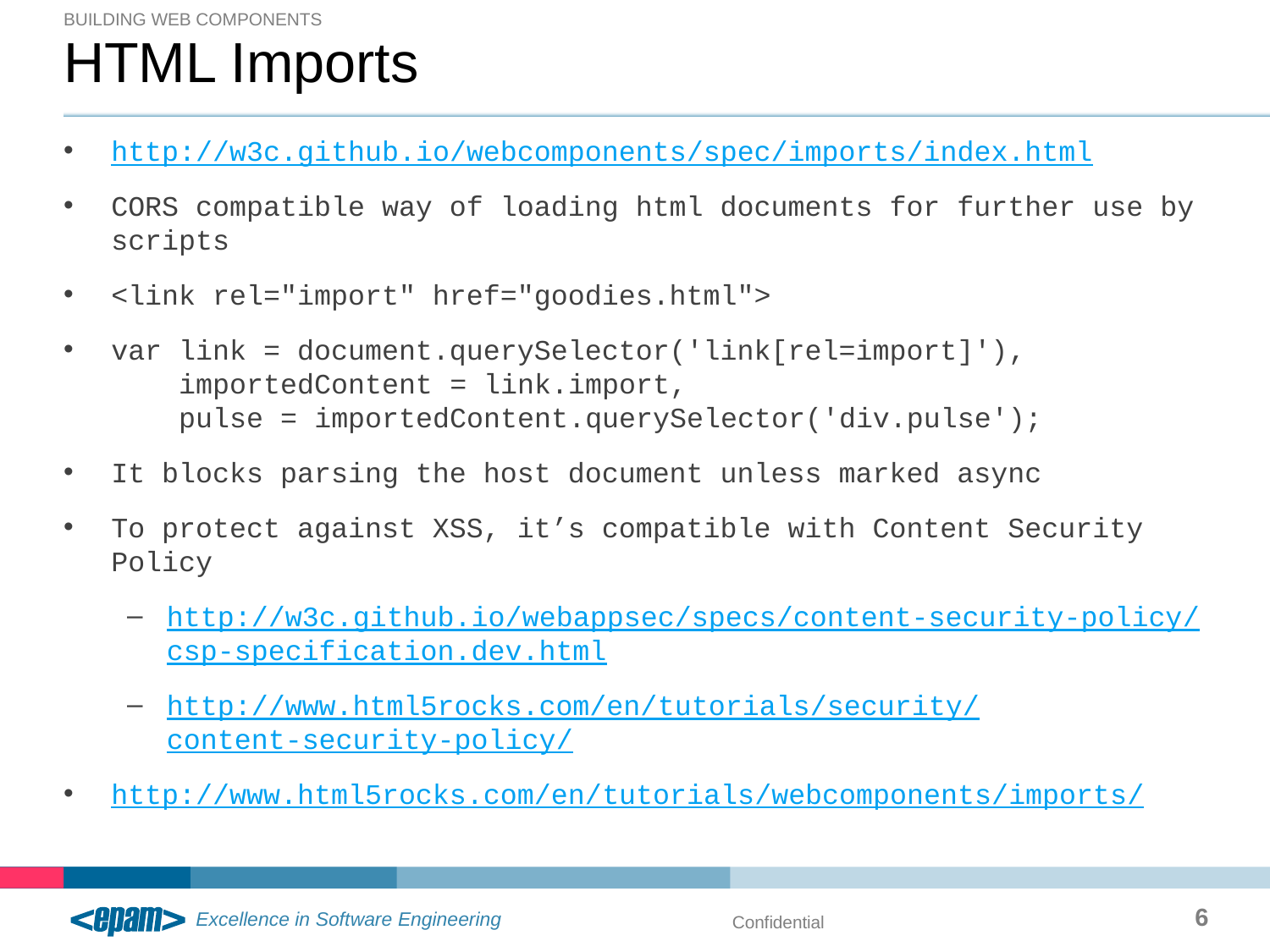

Building wEb components
# HTML Imports
http://w3c.github.io/webcomponents/spec/imports/index.html
CORS compatible way of loading html documents for further use by scripts
<link rel="import" href="goodies.html">
var link = document.querySelector('link[rel=import]'),
    importedContent = link.import,
    pulse = importedContent.querySelector('div.pulse');
It blocks parsing the host document unless marked async
To protect against XSS, it’s compatible with Content Security Policy
http://w3c.github.io/webappsec/specs/content-security-policy/csp-specification.dev.html
http://www.html5rocks.com/en/tutorials/security/content-security-policy/
http://www.html5rocks.com/en/tutorials/webcomponents/imports/

6
Confidential